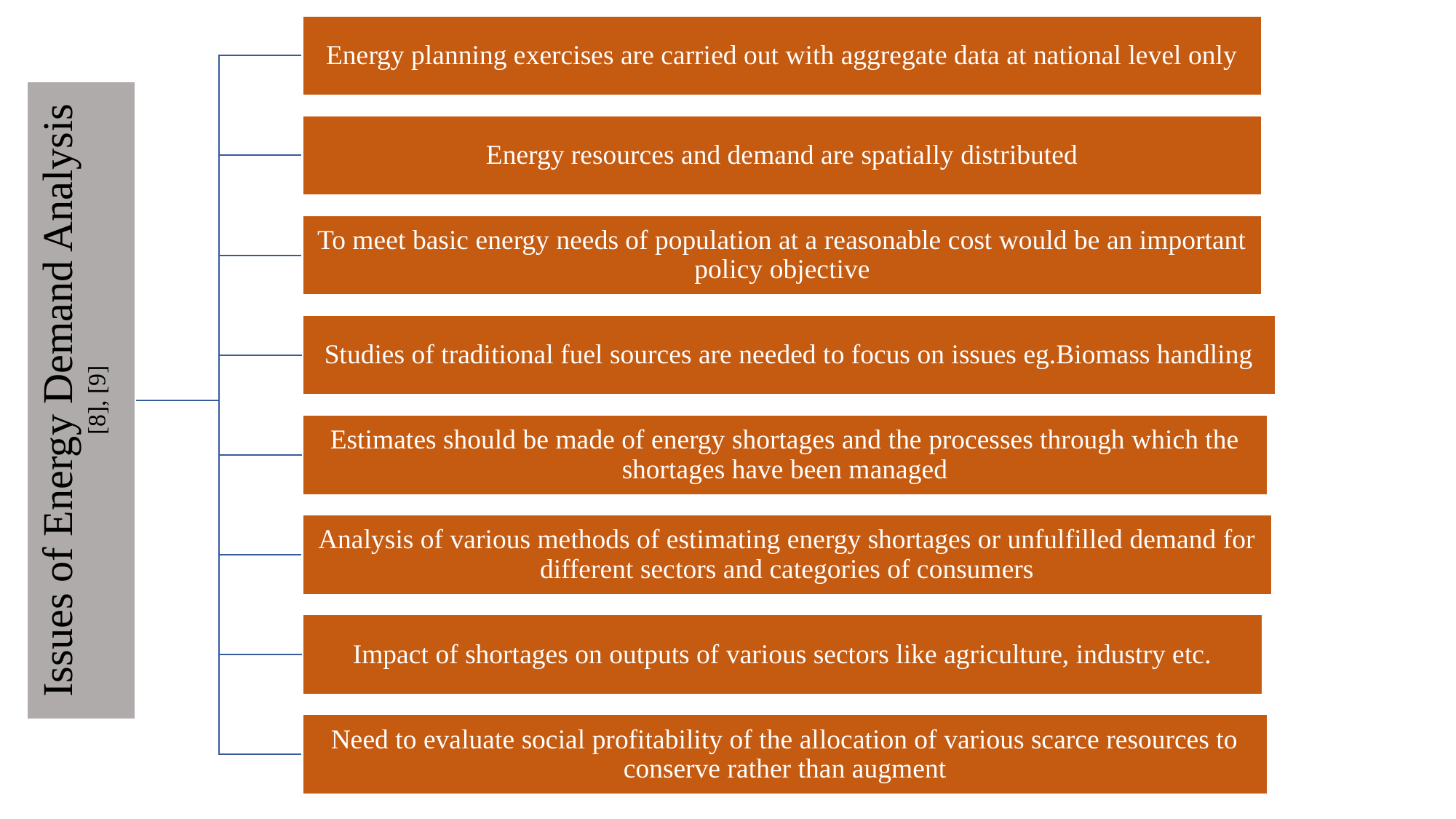

Issues of Energy Demand Analysis [8], [9]
Energy planning exercises are carried out with aggregate data at national level only
Energy resources and demand are spatially distributed
To meet basic energy needs of population at a reasonable cost would be an important policy ob­jective
Studies of traditional fuel sources are needed to focus on issues eg.Biomass handling
Estimates should be made of energy shortages and the processes through which the shortages have been managed
Analysis of various methods of estimating energy shortages or unfulfilled demand for different sec­tors and categories of consumers
Impact of shortages on outputs of various sectors like agriculture, industry etc.
Need to evaluate social profitability of the allocation of various scarce resources to conserve rather than augment